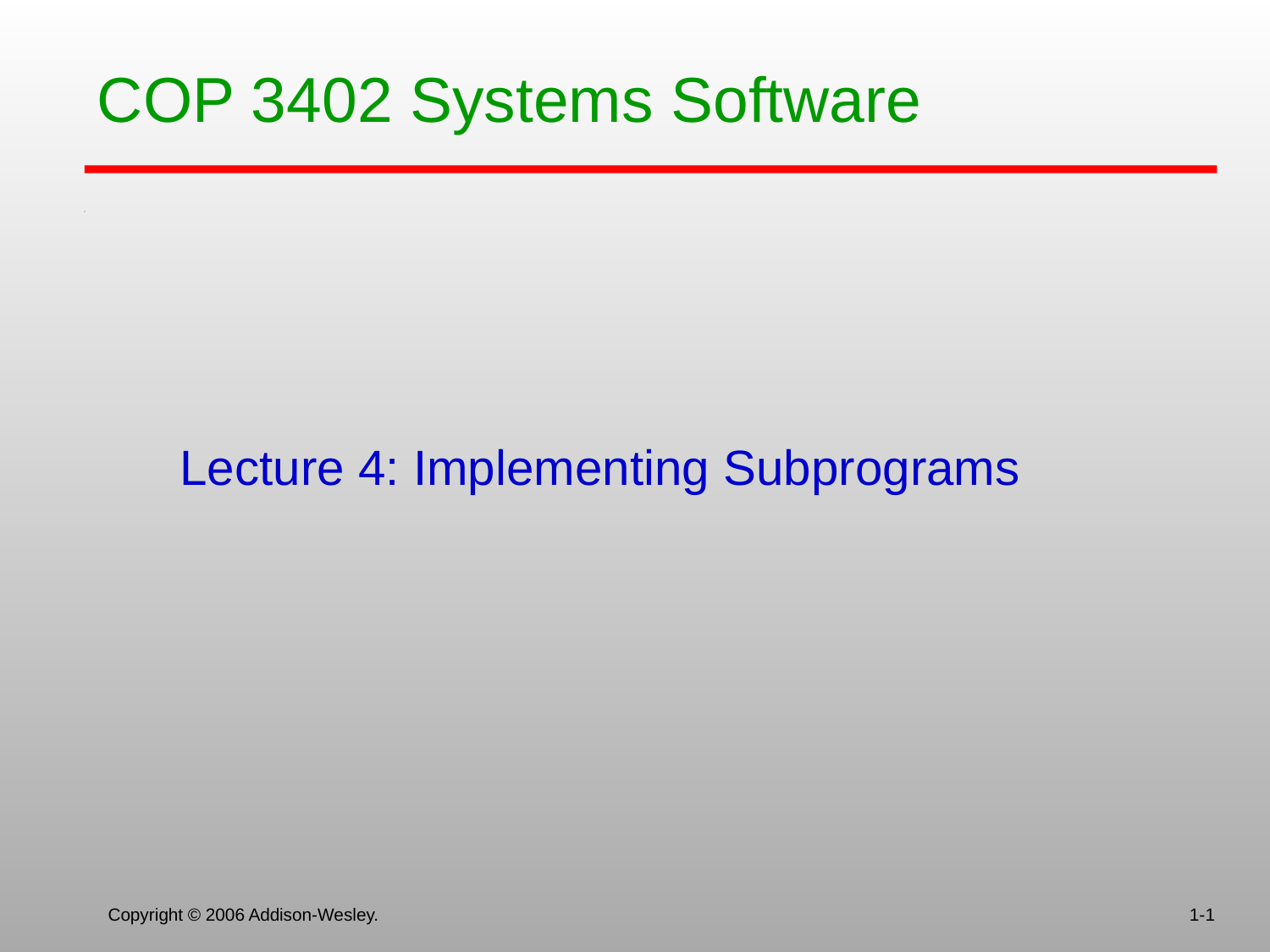

# COP 3402 Systems Software

      Lecture 4: Implementing Subprograms
Copyright © 2006 Addison-Wesley.
1-1